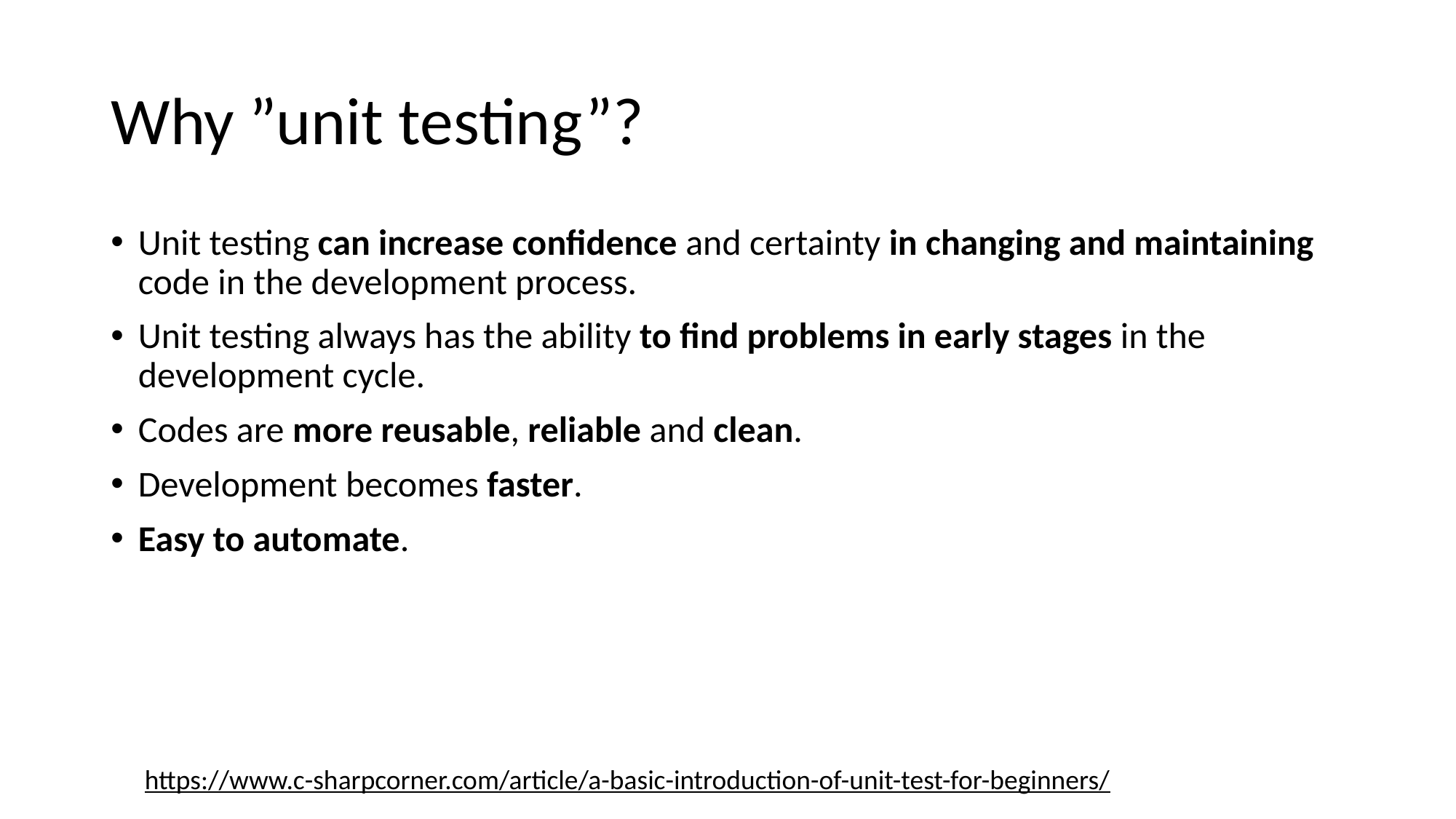

# Why ”unit testing”?
Unit testing can increase confidence and certainty in changing and maintaining code in the development process.
Unit testing always has the ability to find problems in early stages in the development cycle.
Codes are more reusable, reliable and clean.
Development becomes faster.
Easy to automate.

https://www.c-sharpcorner.com/article/a-basic-introduction-of-unit-test-for-beginners/